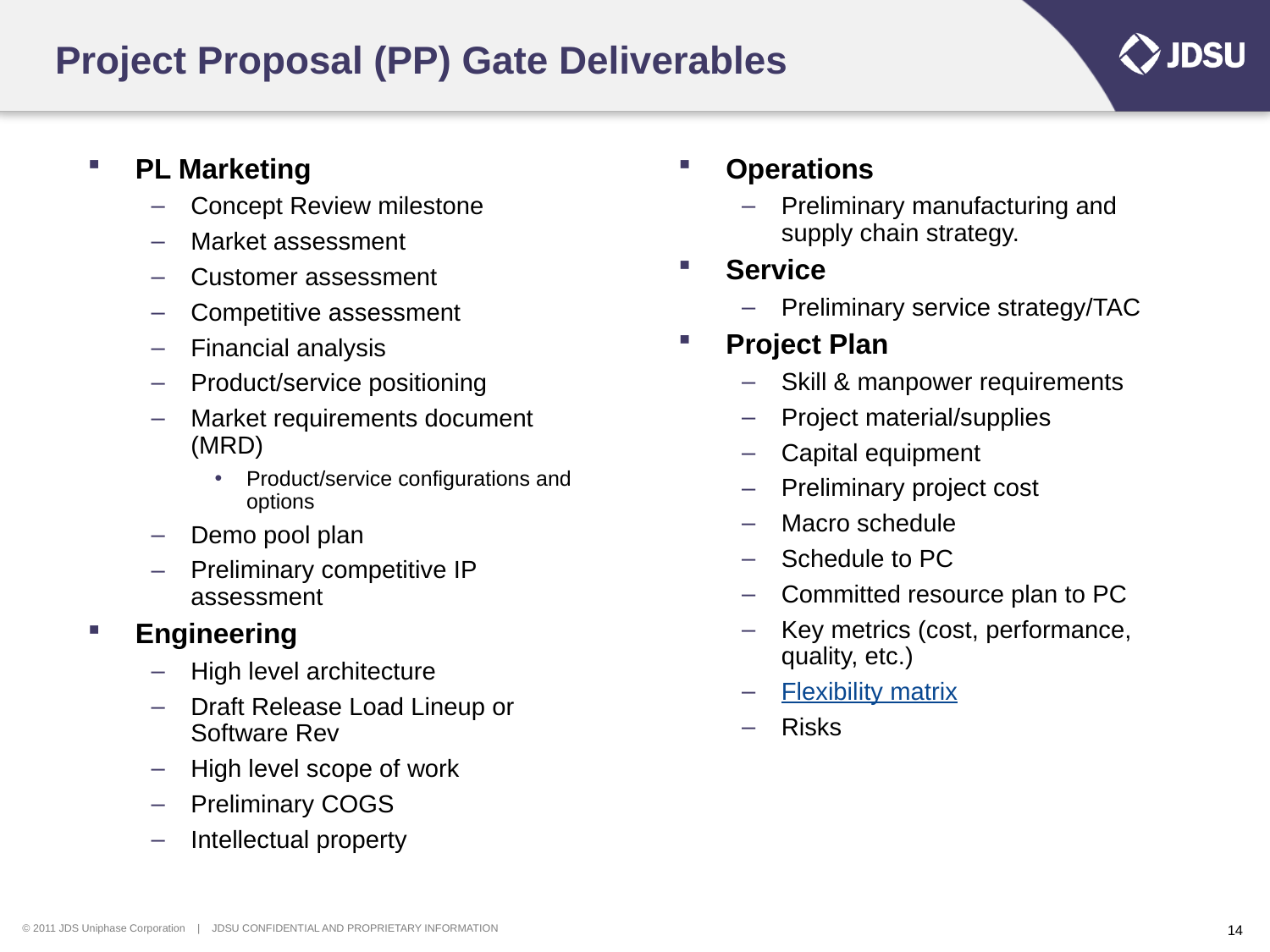

# Project Proposal (PP) Gate Deliverables
PL Marketing
Concept Review milestone
Market assessment
Customer assessment
Competitive assessment
Financial analysis
Product/service positioning
Market requirements document (MRD)
Product/service configurations and options
Demo pool plan
Preliminary competitive IP assessment
Engineering
High level architecture
Draft Release Load Lineup or Software Rev
High level scope of work
Preliminary COGS
Intellectual property
Operations
Preliminary manufacturing and supply chain strategy.
Service
Preliminary service strategy/TAC
Project Plan
Skill & manpower requirements
Project material/supplies
Capital equipment
Preliminary project cost
Macro schedule
Schedule to PC
Committed resource plan to PC
Key metrics (cost, performance, quality, etc.)
Flexibility matrix
Risks